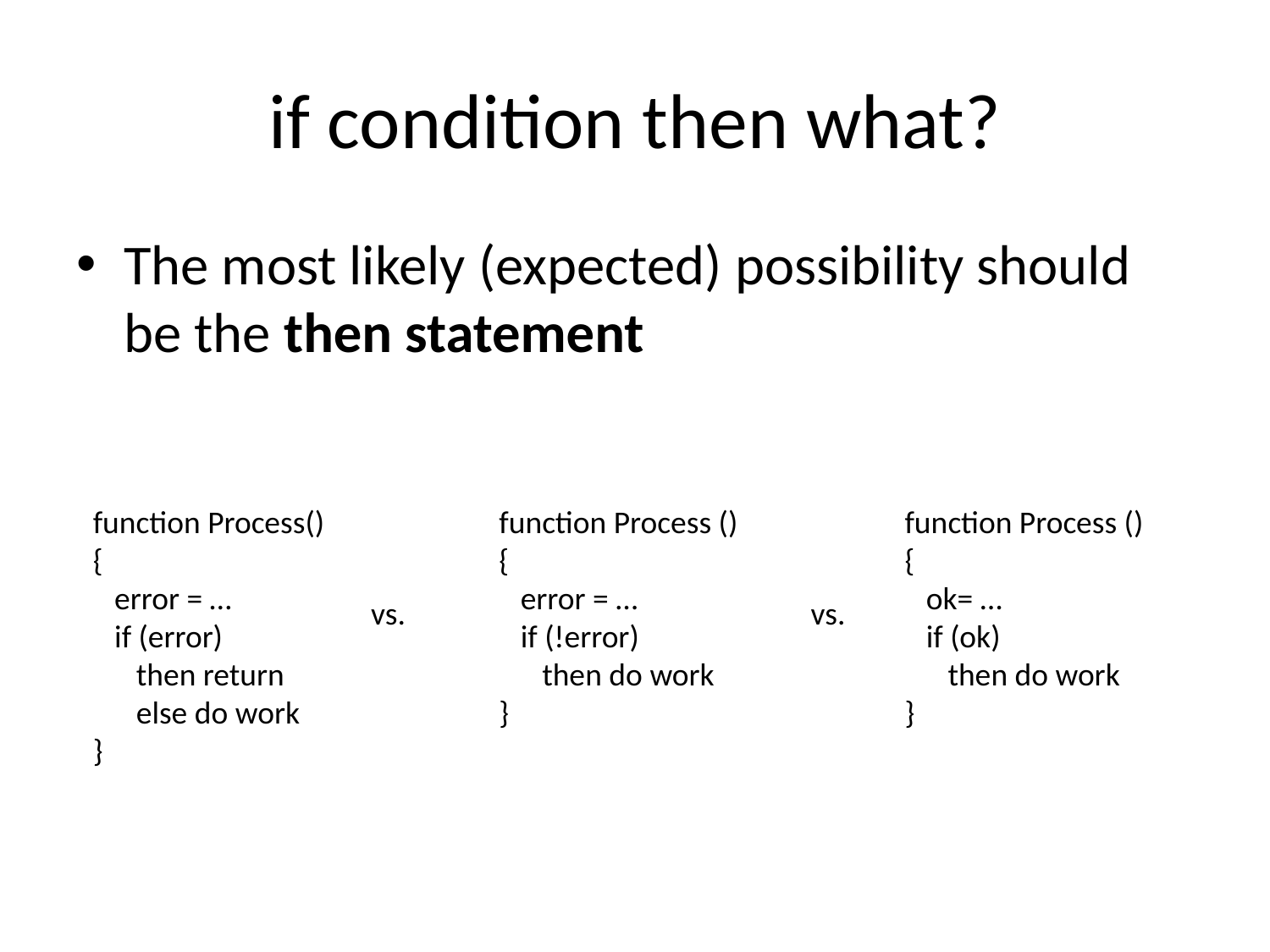

# if condition then what?
The most likely (expected) possibility should be the then statement
function Process ()
{
   ok= …
   if (ok)
      then do work
}
function Process()
{
   error = …
   if (error)
      then return
      else do work
}
function Process ()
{
   error = …
   if (!error)
      then do work
}
vs.
vs.